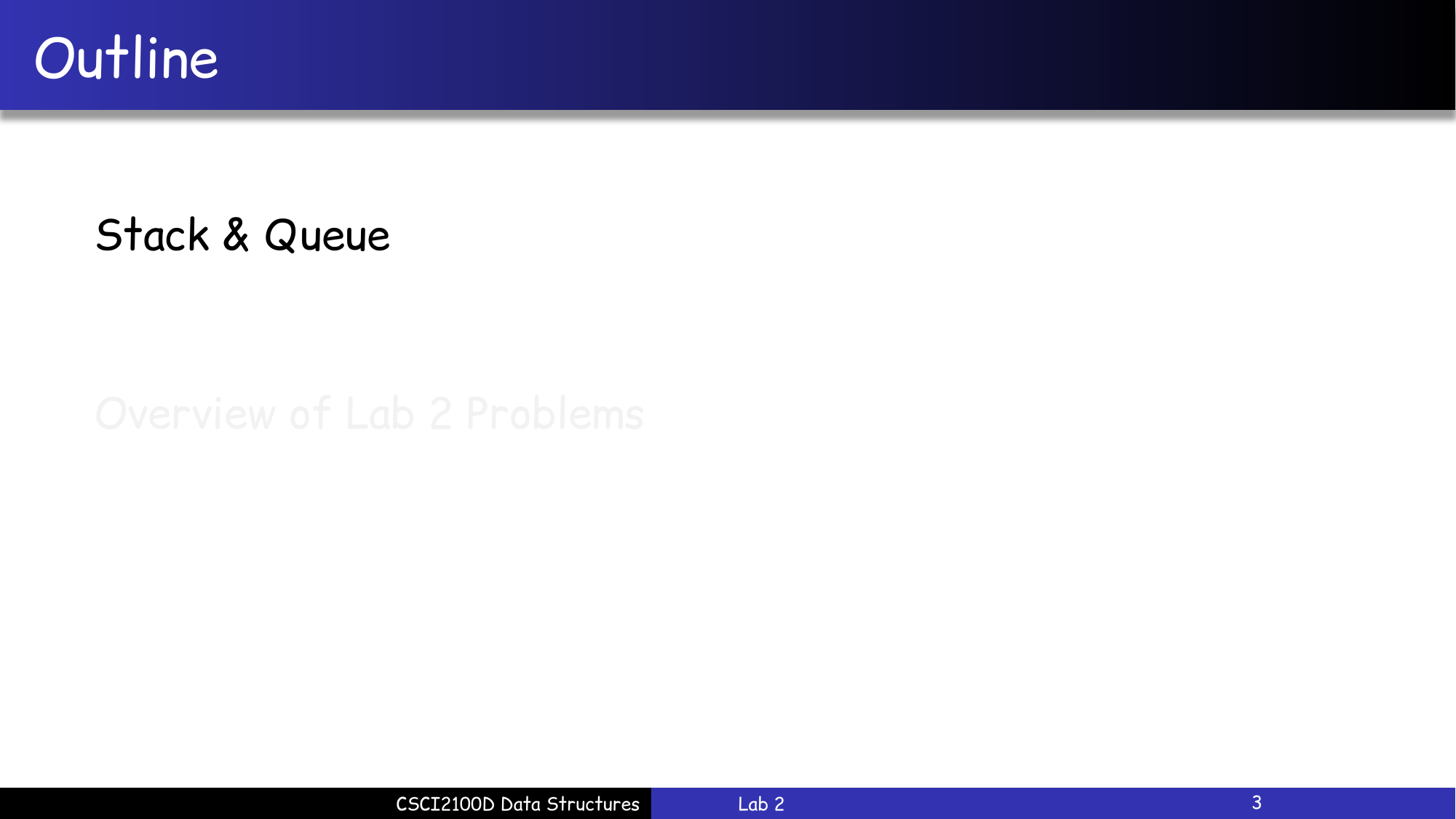

# Outline

Stack & Queue

Overview of Lab 2 Problems
Lab 2
3